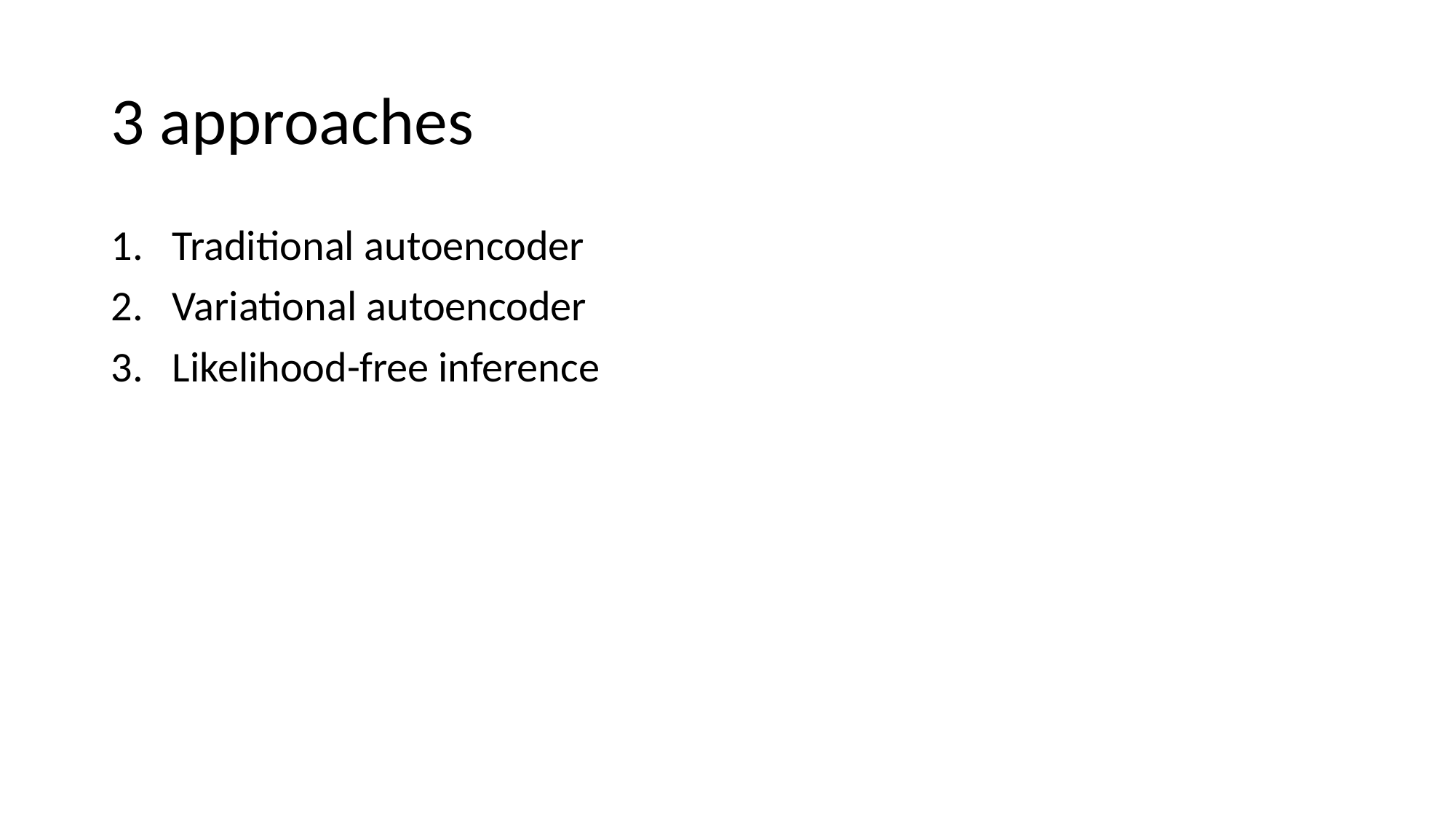

# 3 approaches
Traditional autoencoder
Variational autoencoder
Likelihood-free inference